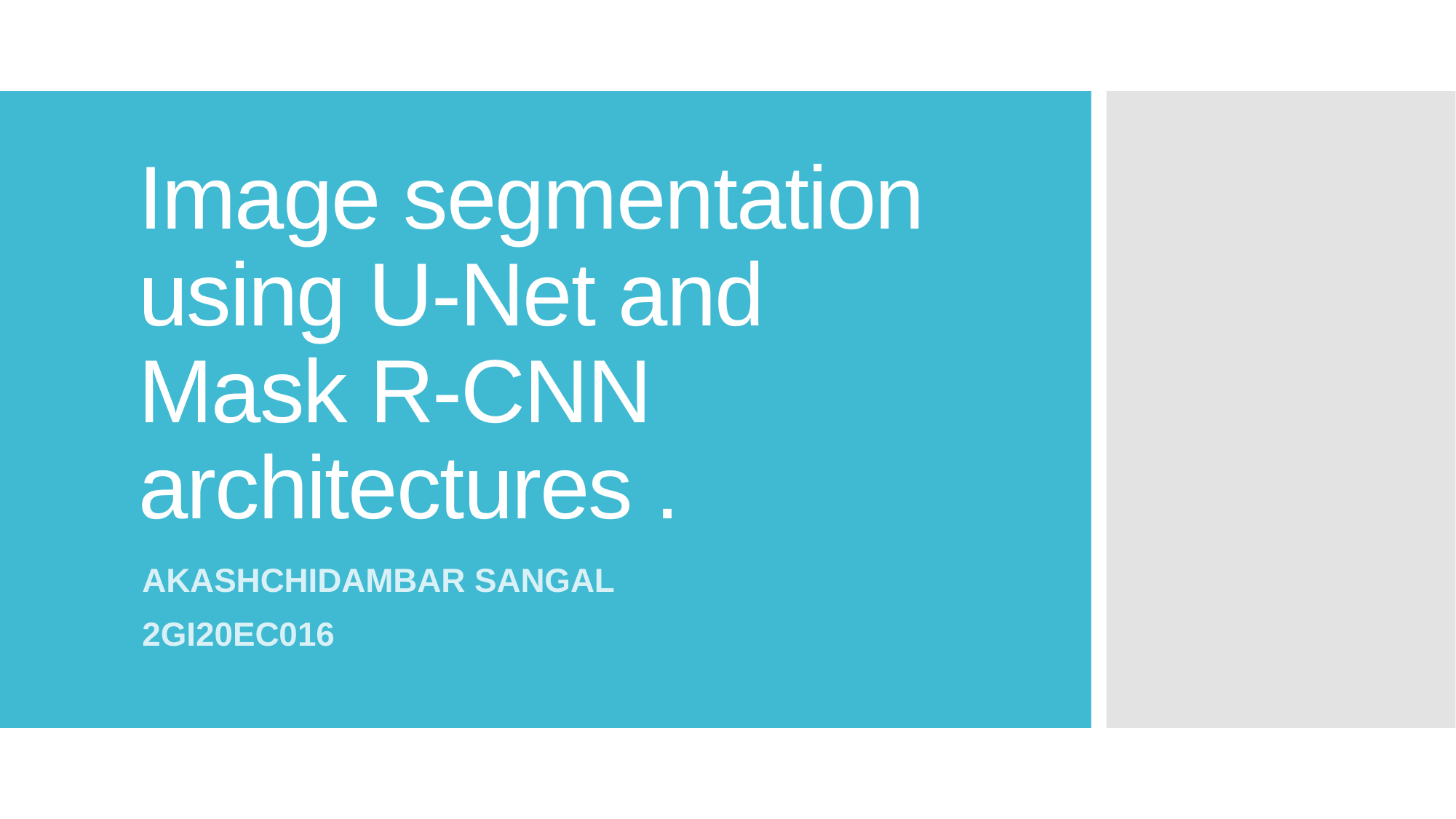

# Image segmentation using U-Net and Mask R-CNN architectures .
AKASHCHIDAMBAR SANGAL
2GI20EC016